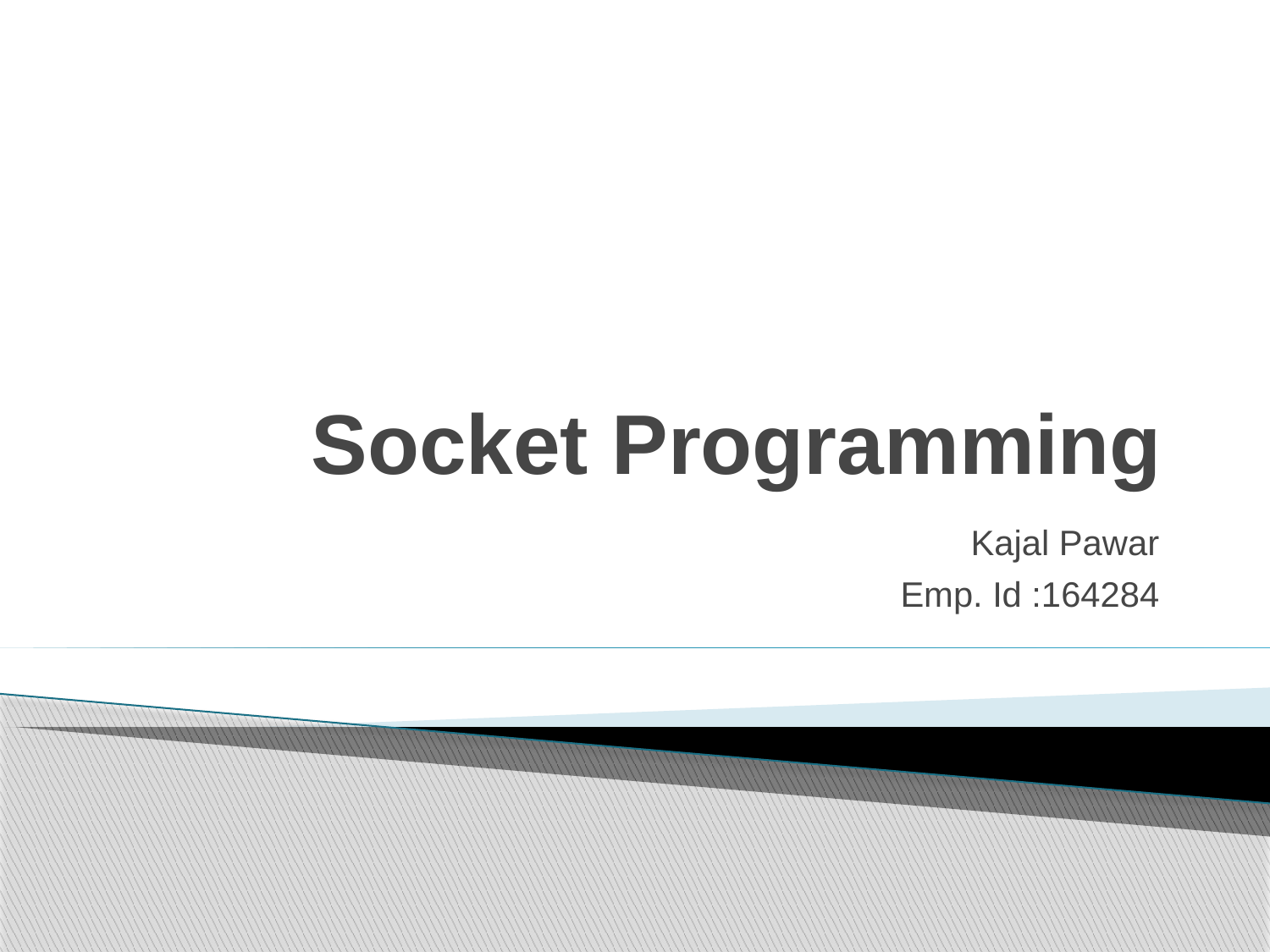

# Socket Programming
			Kajal Pawar
			Emp. Id :164284